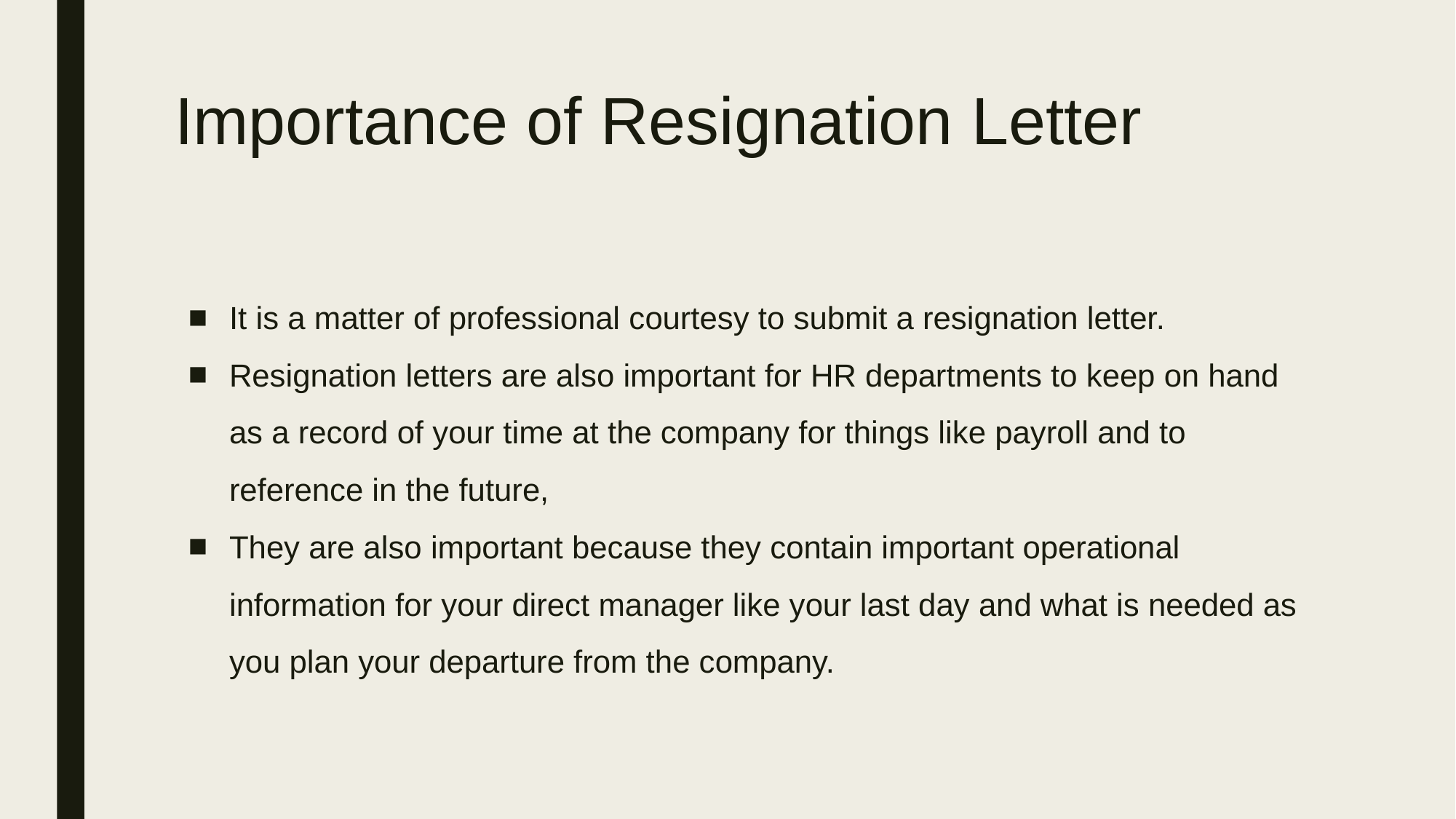

# Importance of Resignation Letter
It is a matter of professional courtesy to submit a resignation letter.
Resignation letters are also important for HR departments to keep on hand as a record of your time at the company for things like payroll and to reference in the future,
They are also important because they contain important operational information for your direct manager like your last day and what is needed as you plan your departure from the company.